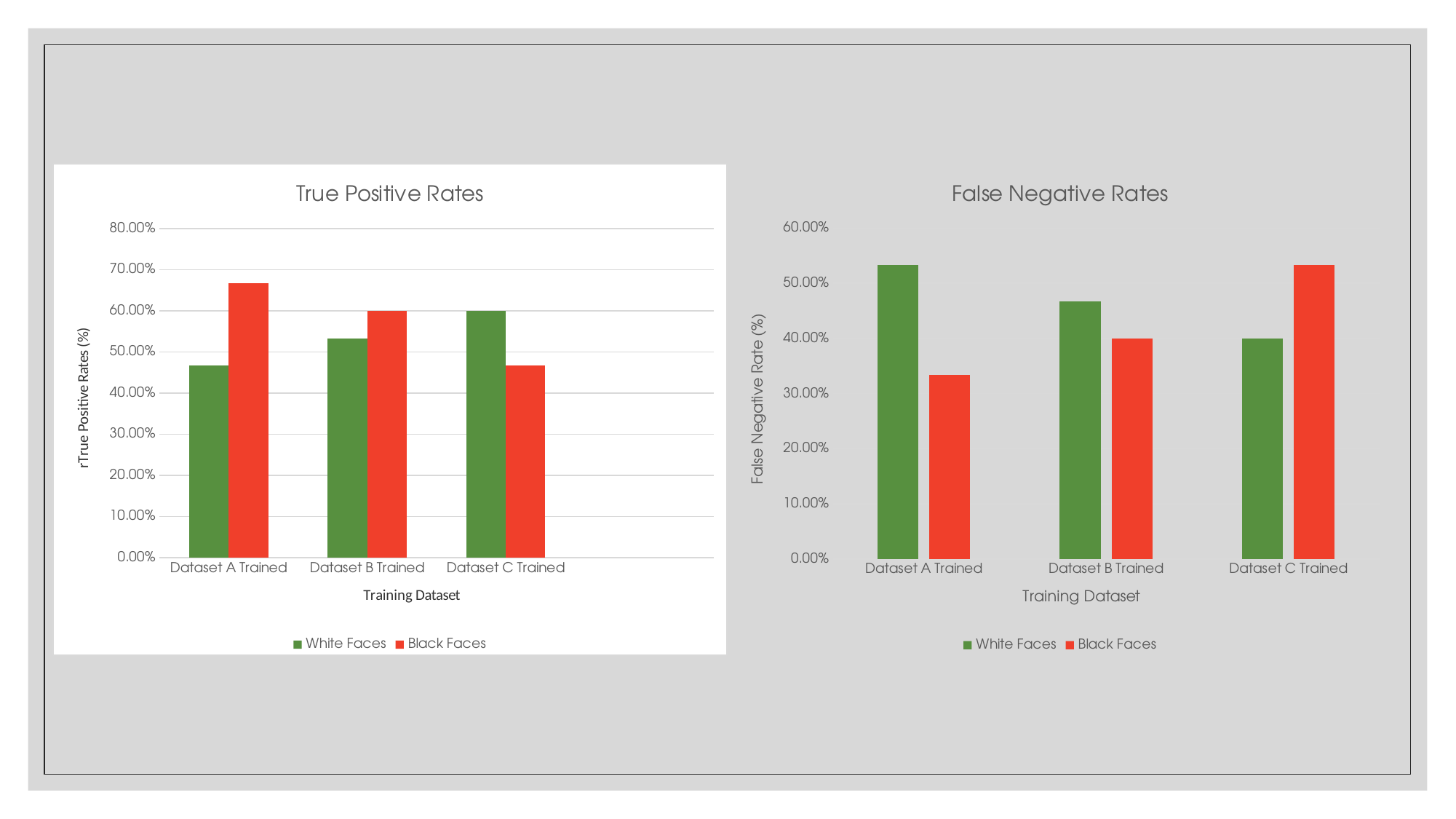

### Chart: True Positive Rates

| Category | White Faces | Black Faces |
|---|---|---|
| Dataset A Trained | 0.46667 | 0.66667 |
| Dataset B Trained | 0.53333 | 0.6 |
| Dataset C Trained | 0.6 | 0.46667 |

### Chart: False Negative Rates

| Category | White Faces | Black Faces |
|---|---|---|
| Dataset A Trained | 0.53333 | 0.33333 |
| Dataset B Trained | 0.46667 | 0.4 |
| Dataset C Trained | 0.4 | 0.53333 |